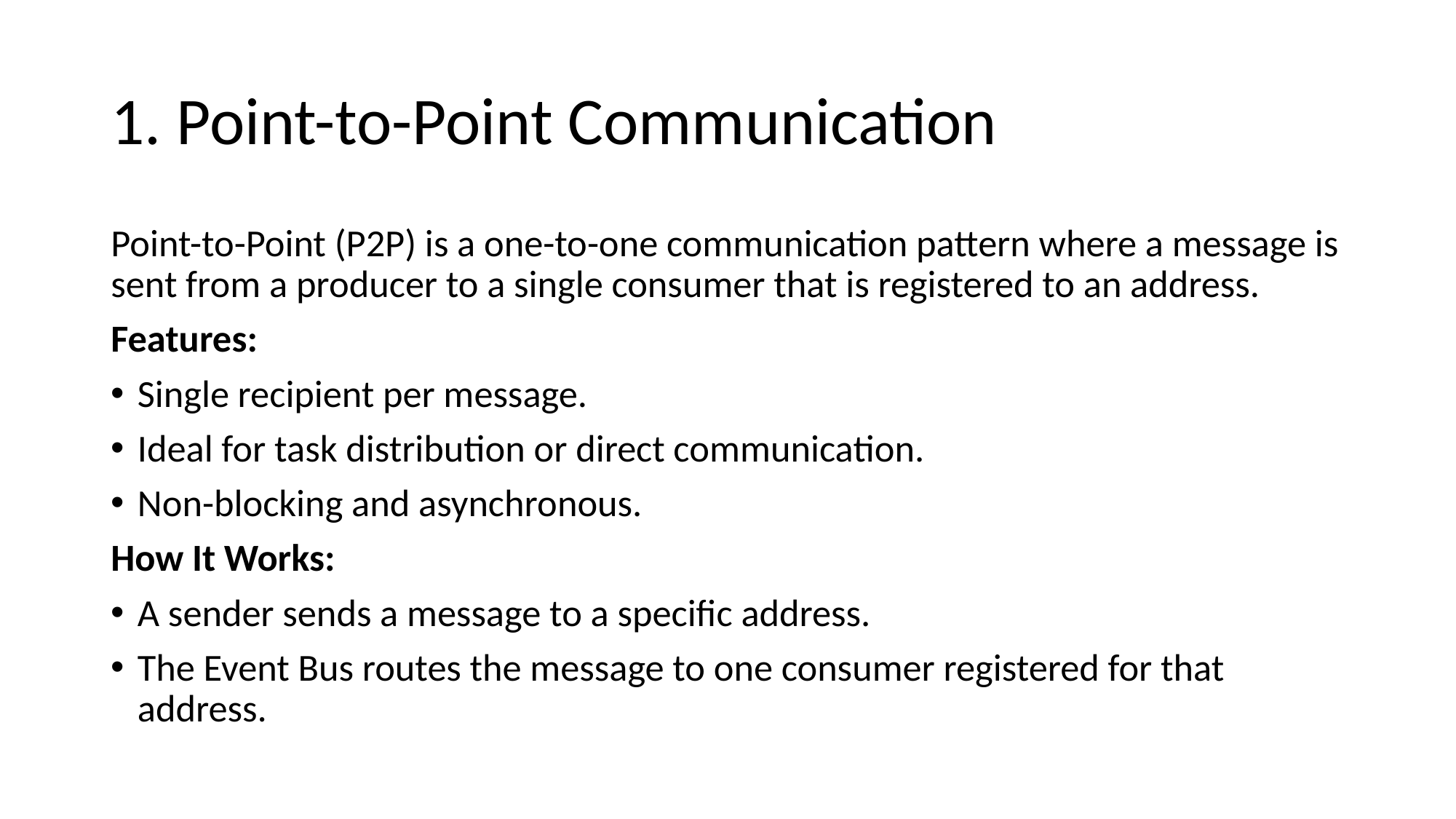

# 1. Point-to-Point Communication
Point-to-Point (P2P) is a one-to-one communication pattern where a message is sent from a producer to a single consumer that is registered to an address.
Features:
Single recipient per message.
Ideal for task distribution or direct communication.
Non-blocking and asynchronous.
How It Works:
A sender sends a message to a specific address.
The Event Bus routes the message to one consumer registered for that address.